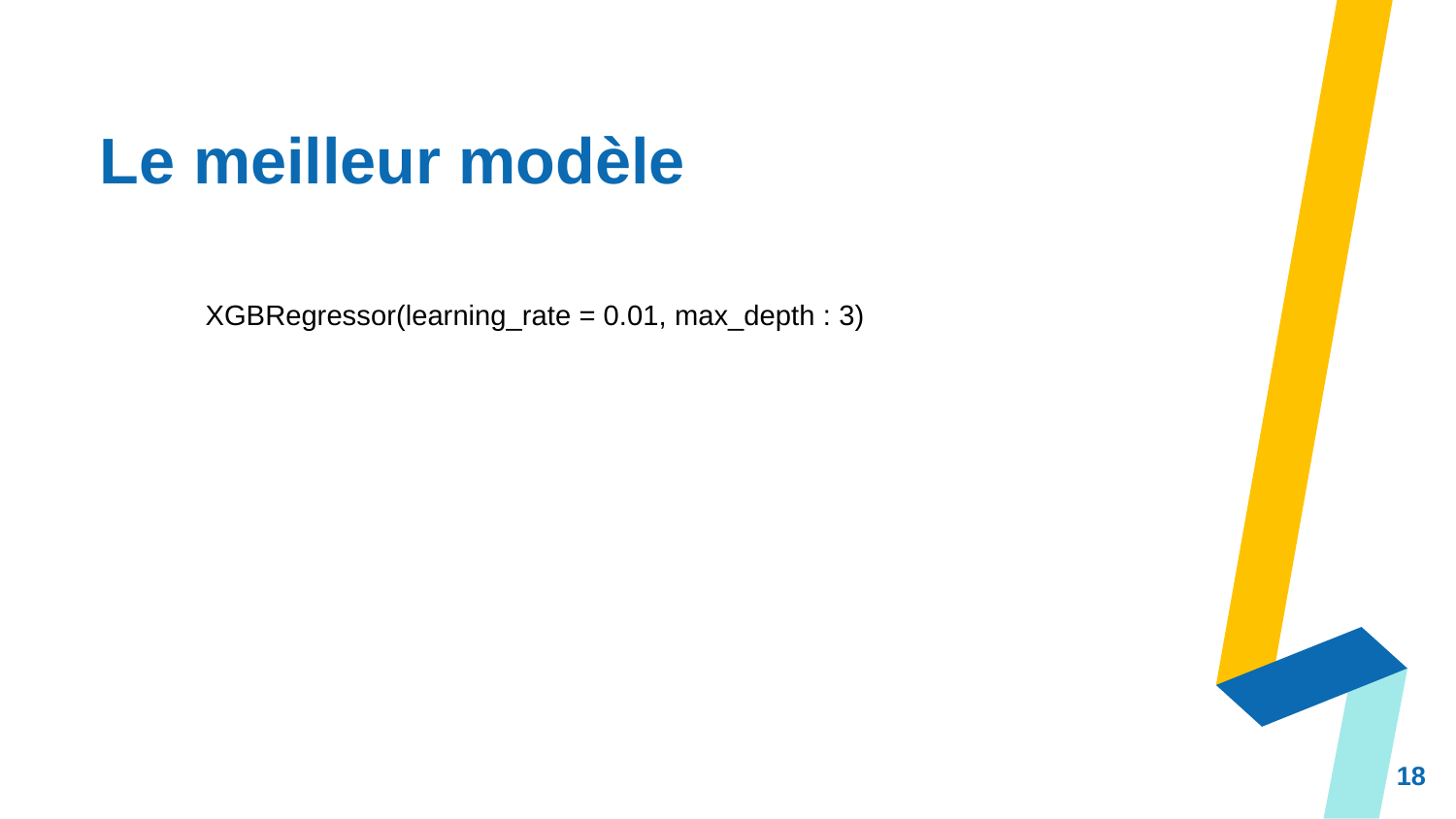

# Le meilleur modèle
XGBRegressor(learning_rate = 0.01, max_depth : 3)
18